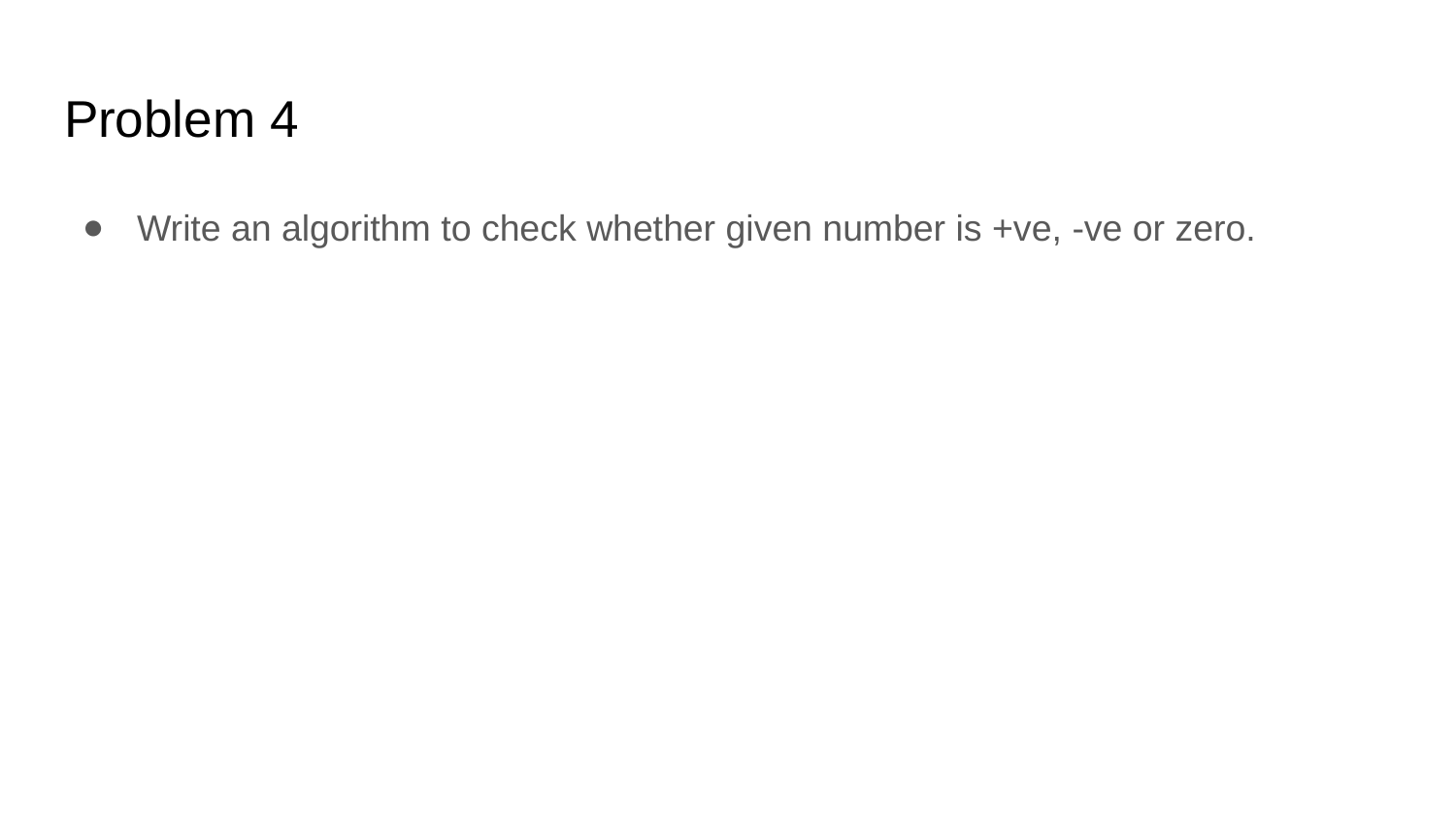

# Problem 4
Write an algorithm to check whether given number is +ve, -ve or zero.